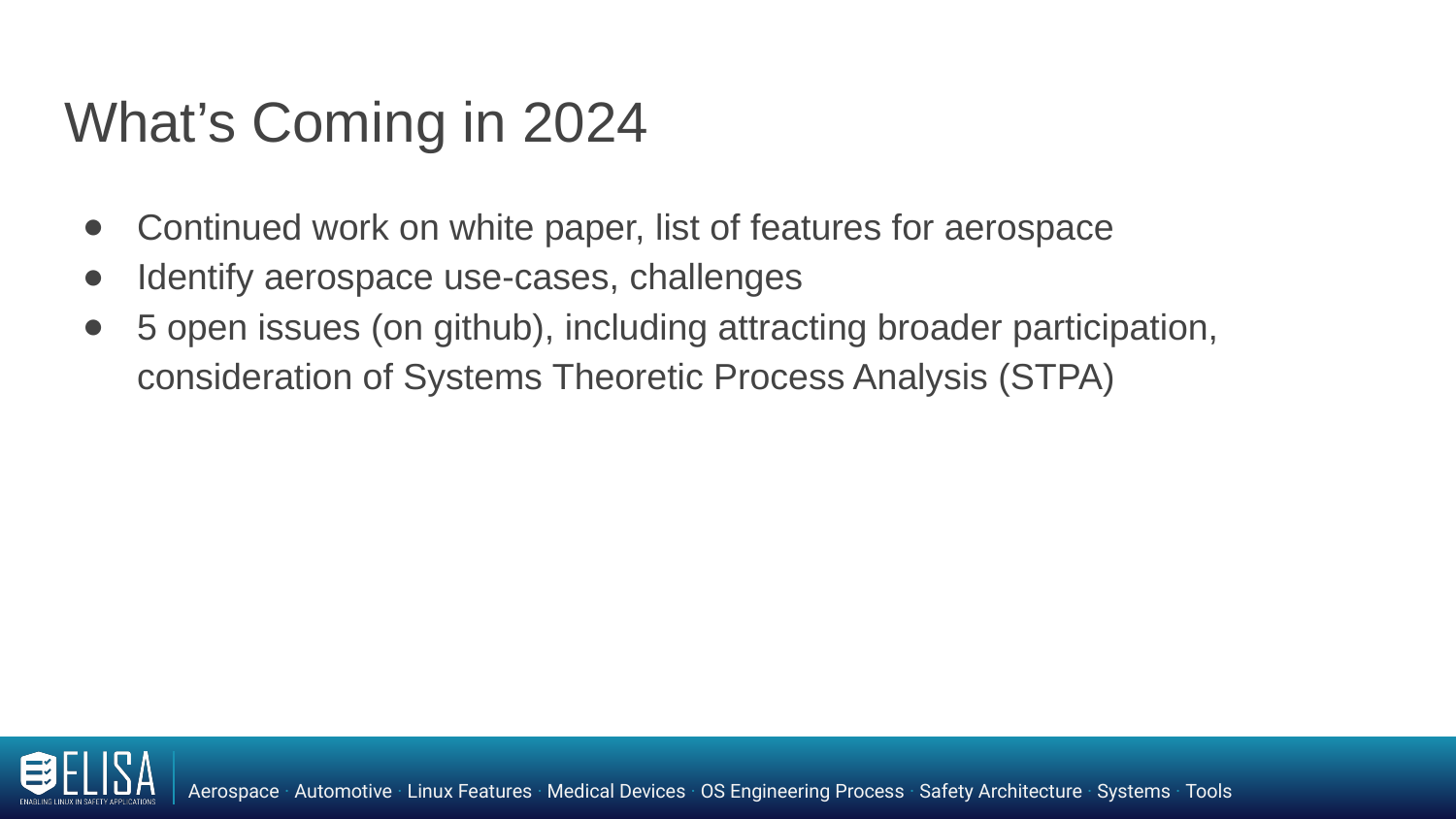

# What’s Coming in 2024
Continued work on white paper, list of features for aerospace
Identify aerospace use-cases, challenges
5 open issues (on github), including attracting broader participation, consideration of Systems Theoretic Process Analysis (STPA)